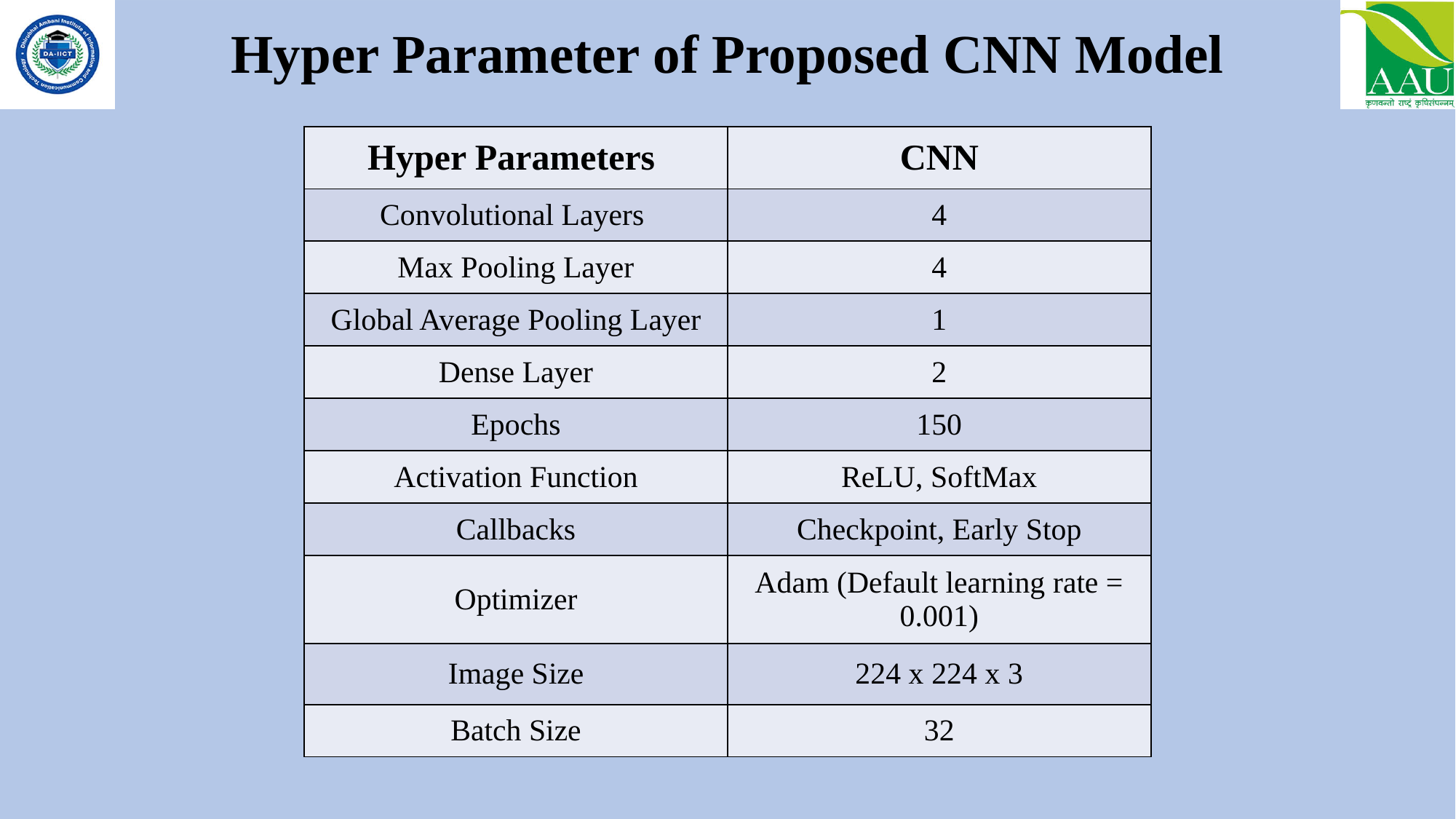

Hyper Parameter of Proposed CNN Model
| Hyper Parameters | CNN |
| --- | --- |
| Convolutional Layers | 4 |
| Max Pooling Layer | 4 |
| Global Average Pooling Layer | 1 |
| Dense Layer | 2 |
| Epochs | 150 |
| Activation Function | ReLU, SoftMax |
| Callbacks | Checkpoint, Early Stop |
| Optimizer | Adam (Default learning rate = 0.001) |
| Image Size | 224 x 224 x 3 |
| Batch Size | 32 |